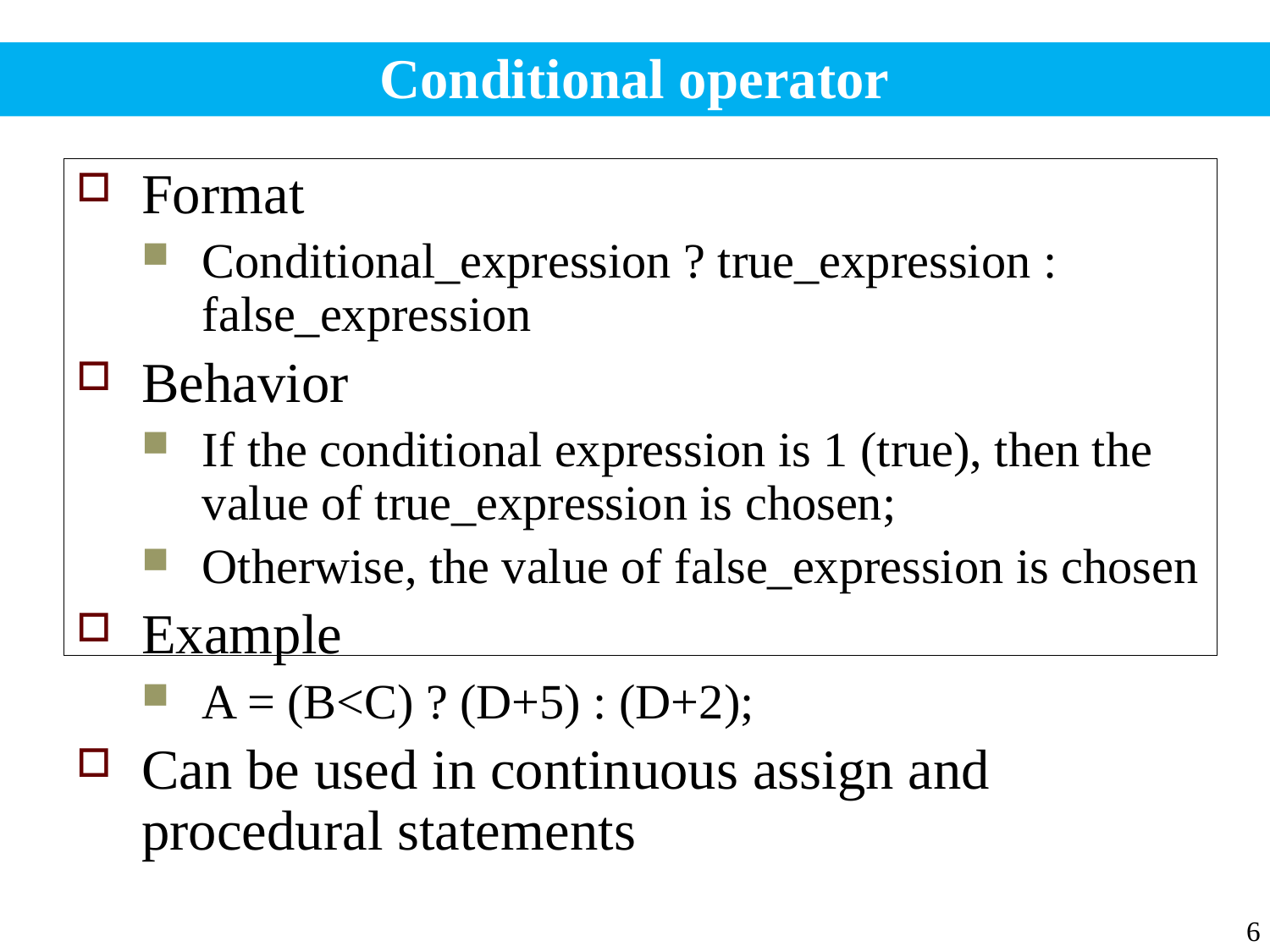

# Conditional operator
Format
Conditional_expression ? true_expression : false_expression
Behavior
If the conditional expression is 1 (true), then the value of true_expression is chosen;
Otherwise, the value of false_expression is chosen
Example
A = (B<C) ? (D+5) : (D+2);
Can be used in continuous assign and procedural statements

6